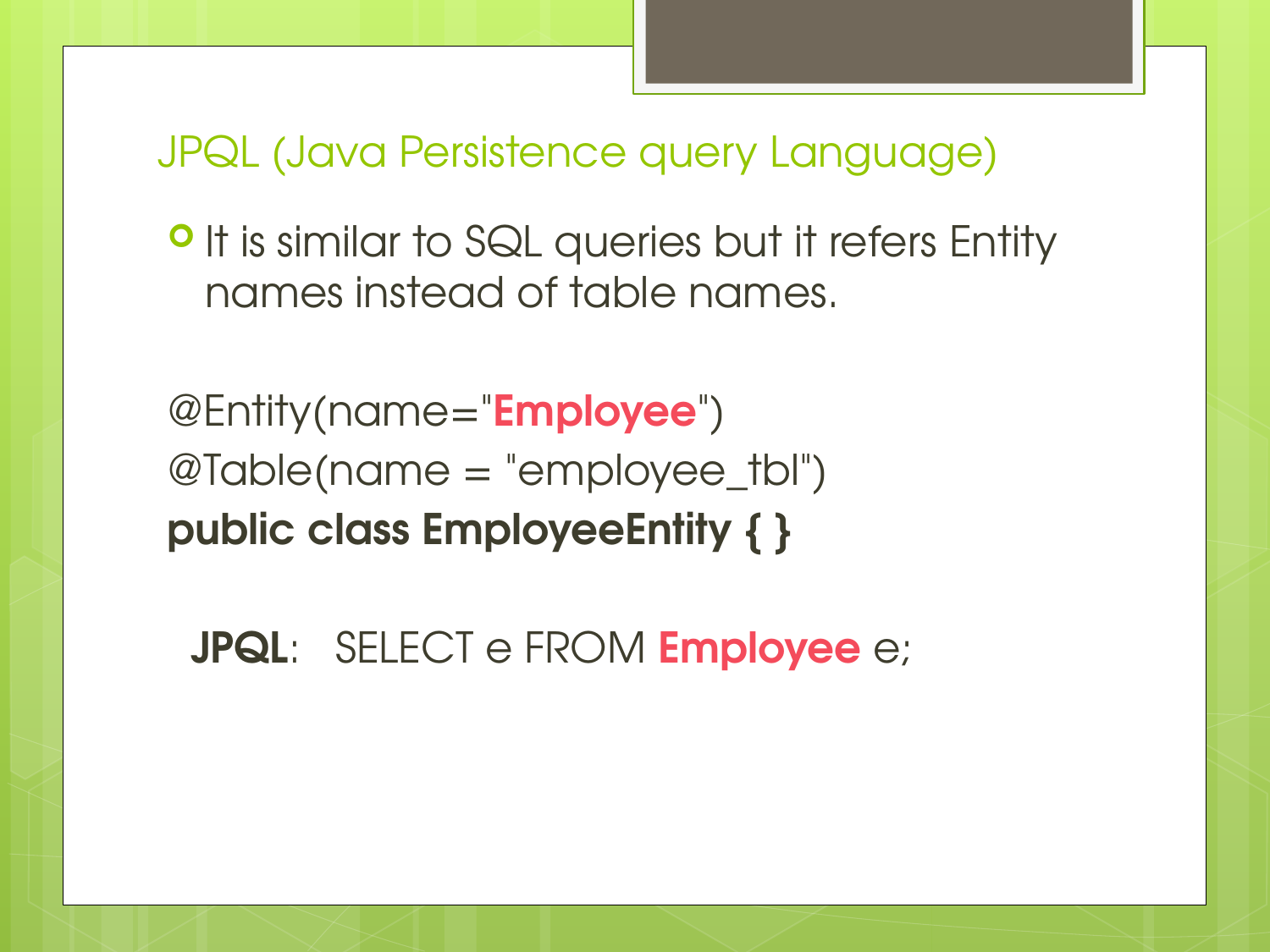

# JPQL (Java Persistence query Language)
It is similar to SQL queries but it refers Entity names instead of table names.

@Entity(name="Employee")
@Table(name = "employee_tbl")
public class EmployeeEntity { }

  JPQL:   SELECT e FROM Employee e;